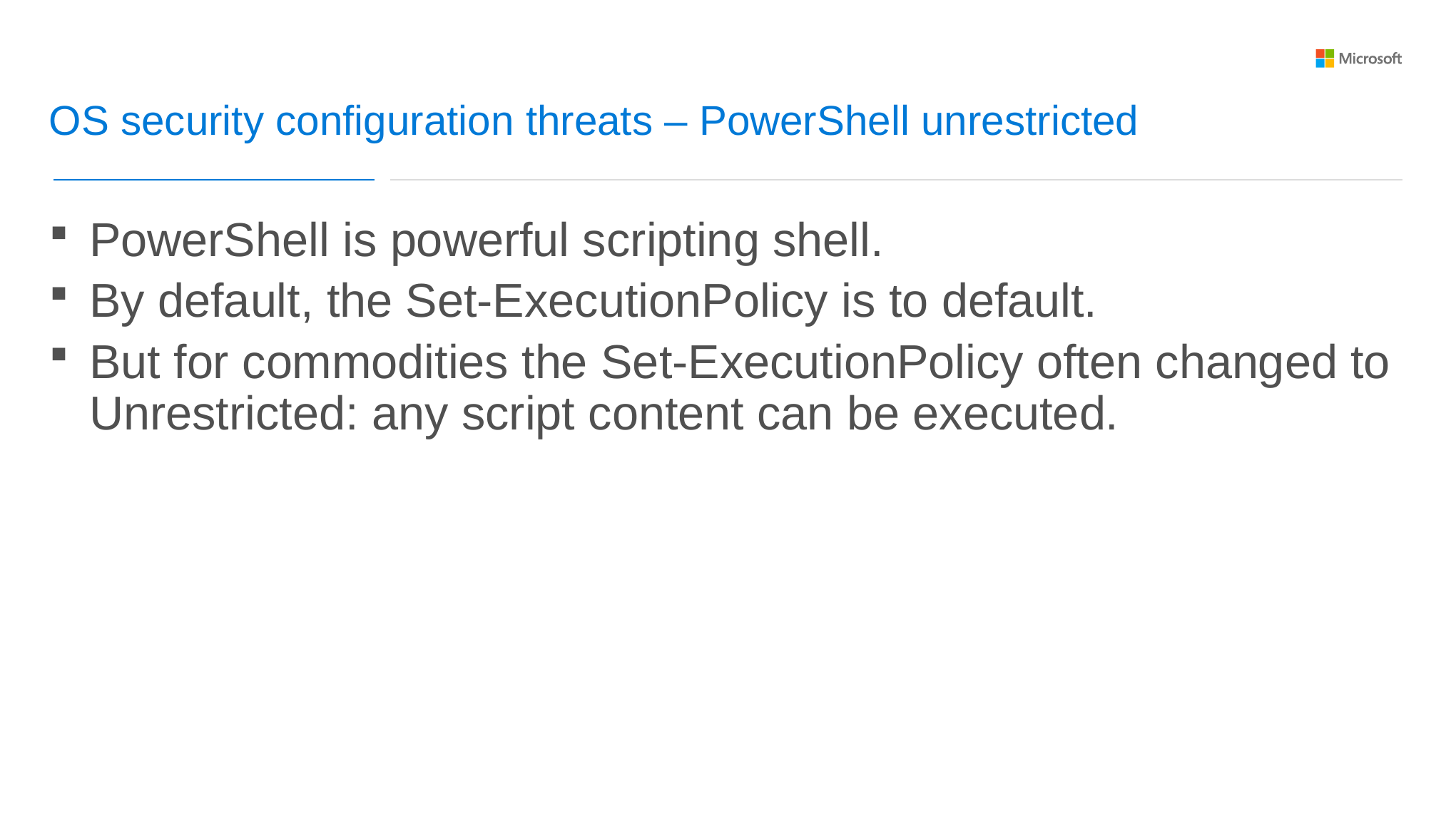

OS security configuration threats – PowerShell unrestricted
PowerShell is powerful scripting shell.
By default, the Set-ExecutionPolicy is to default.
But for commodities the Set-ExecutionPolicy often changed to Unrestricted: any script content can be executed.